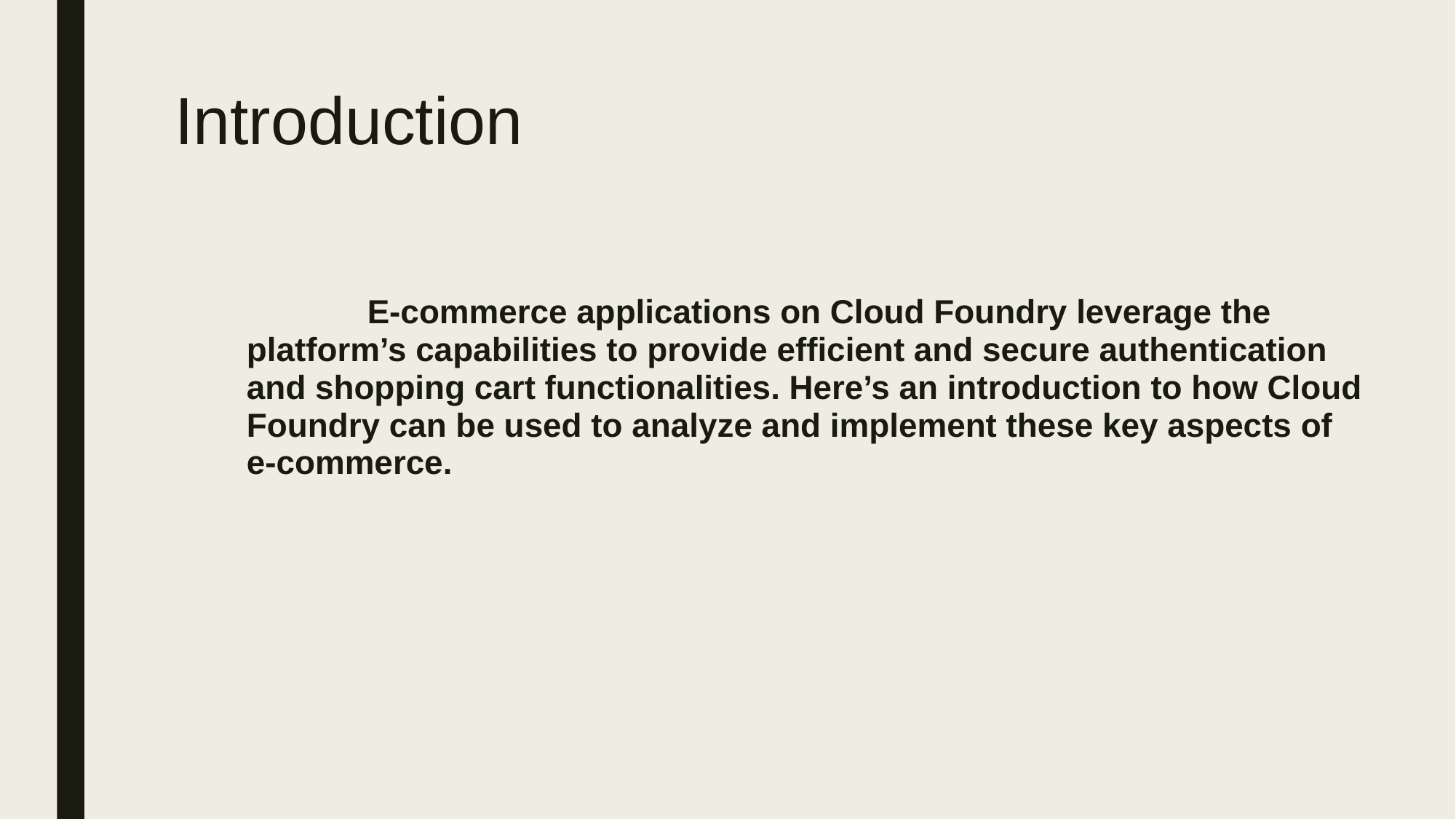

Introduction
             E-commerce applications on Cloud Foundry leverage the platform’s capabilities to provide efficient and secure authentication and shopping cart functionalities. Here’s an introduction to how Cloud Foundry can be used to analyze and implement these key aspects of e-commerce.